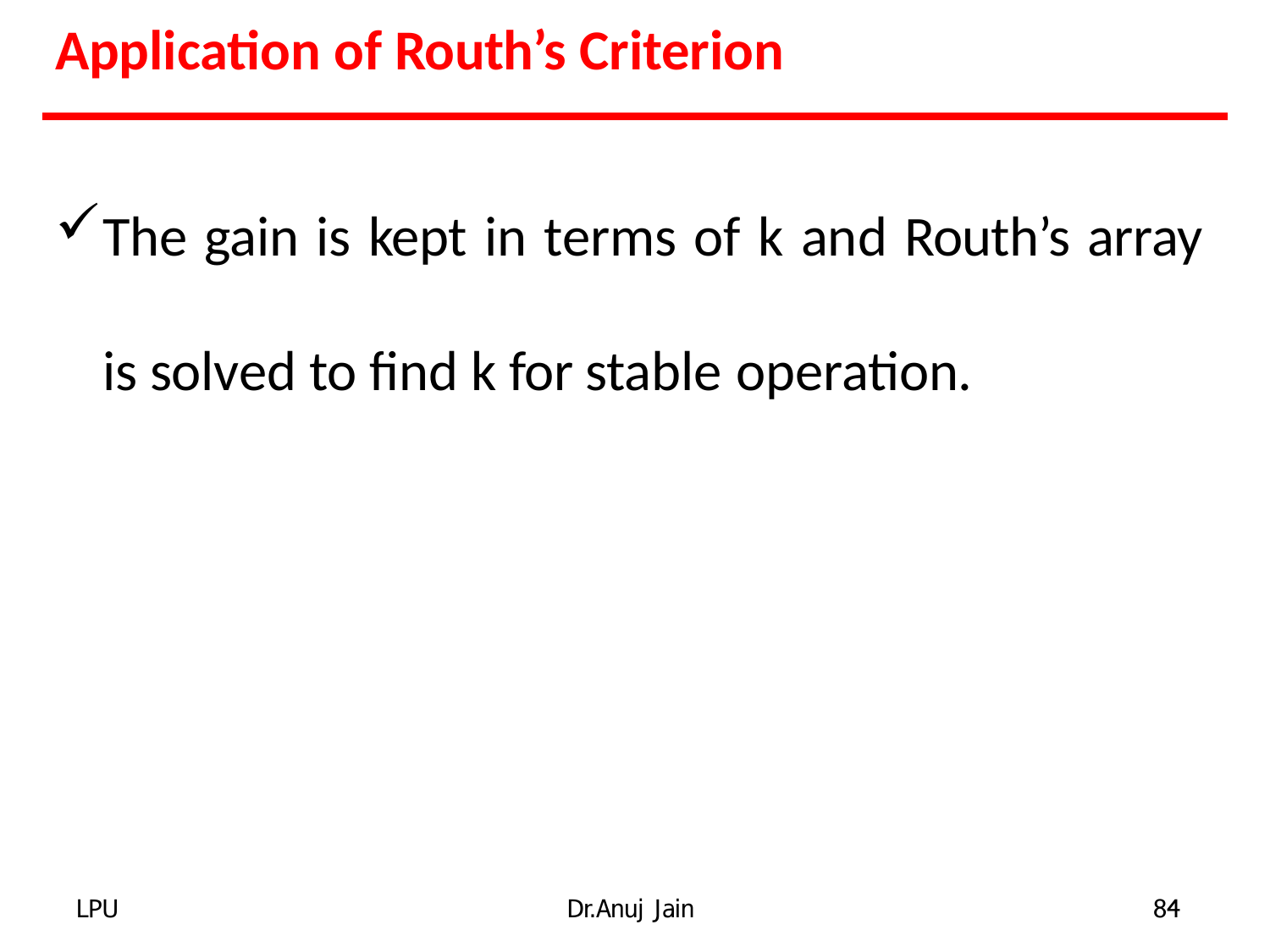

# Application of Routh’s Criterion

The gain is kept in terms of k and Routh’s array

is solved to find k for stable operation.
LPU
Dr.Anuj Jain
84